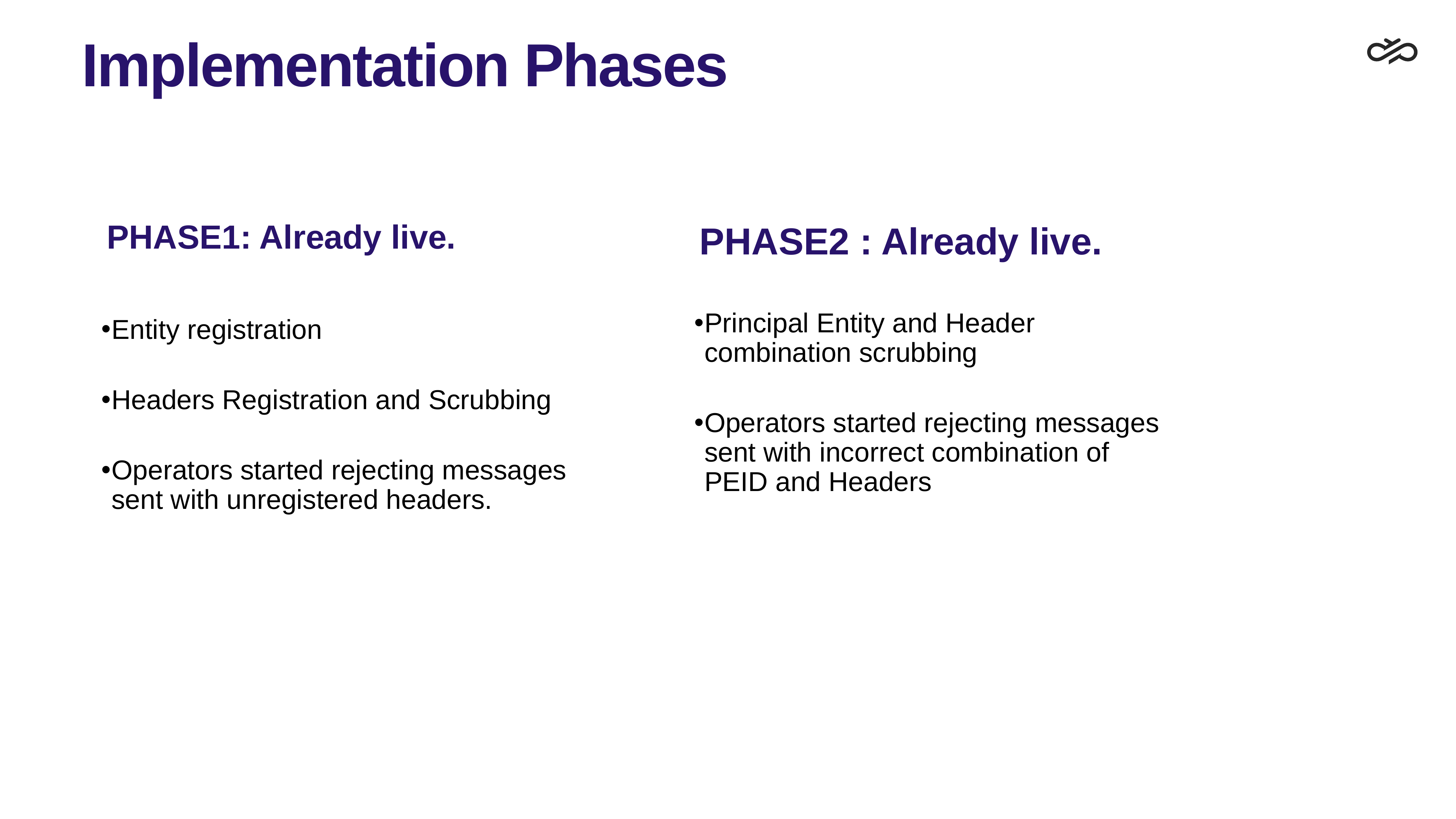

# Implementation Phases
PHASE1: Already live.
PHASE2 : Already live.

Principal Entity and Header combination scrubbing

Operators started rejecting messages sent with incorrect combination of PEID and Headers
Entity registration

Headers Registration and Scrubbing

Operators started rejecting messages sent with unregistered headers.